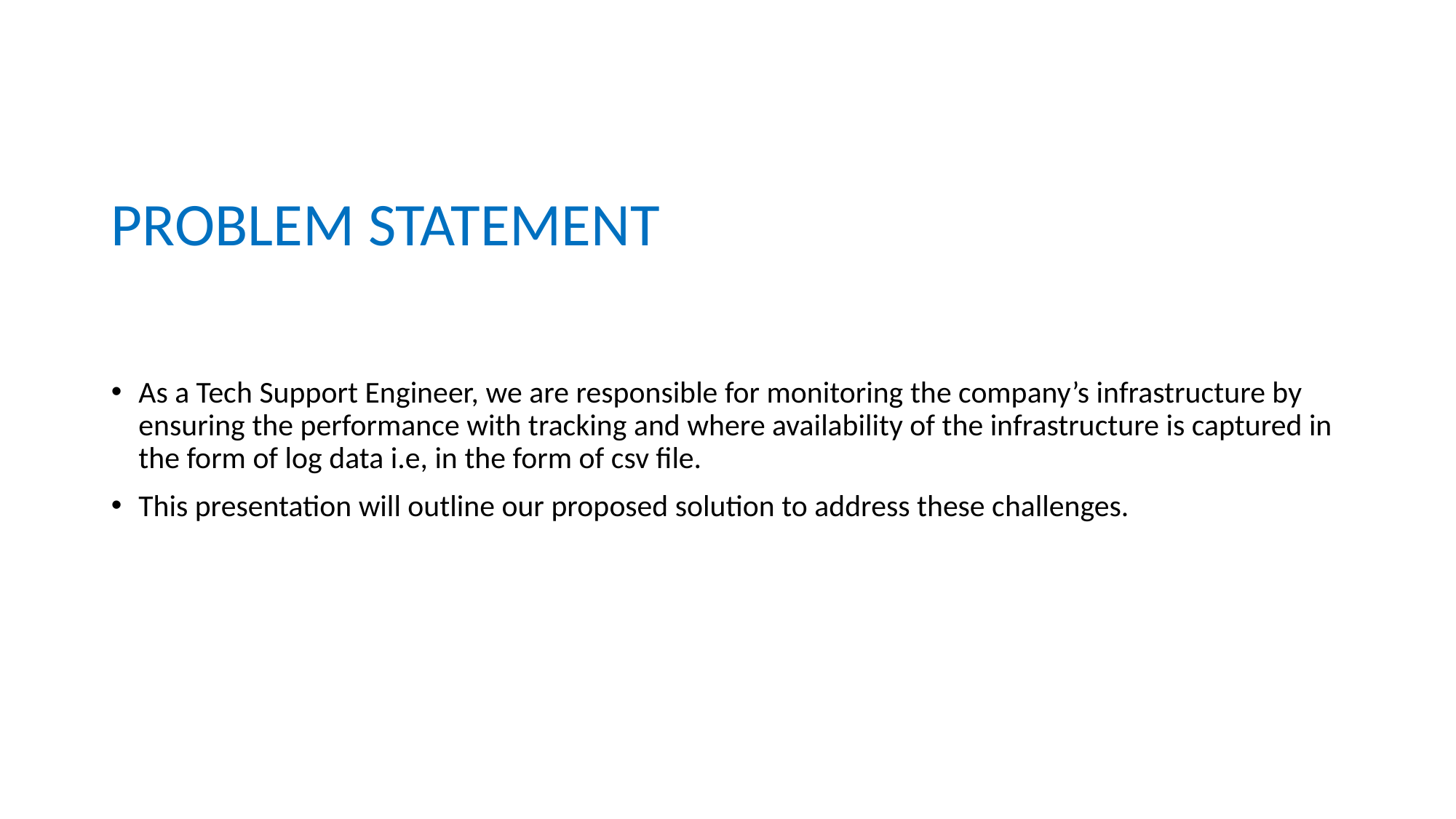

# PROBLEM STATEMENT
As a Tech Support Engineer, we are responsible for monitoring the company’s infrastructure by ensuring the performance with tracking and where availability of the infrastructure is captured in the form of log data i.e, in the form of csv file.
This presentation will outline our proposed solution to address these challenges.